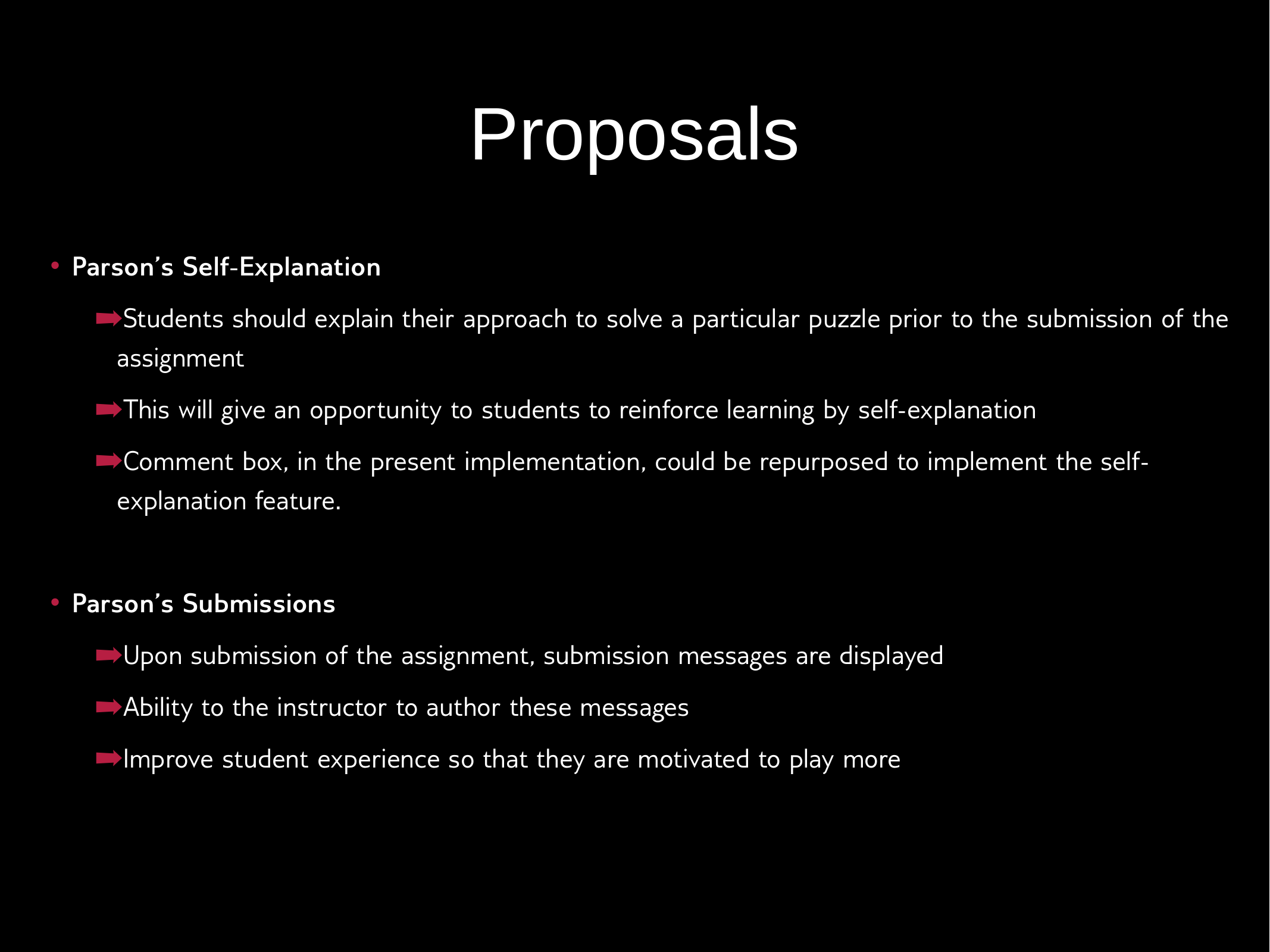

# Proposals
Parson’s Self-Explanation
Students should explain their approach to solve a particular puzzle prior to the submission of the assignment
This will give an opportunity to students to reinforce learning by self-explanation
Comment box, in the present implementation, could be repurposed to implement the self-explanation feature.

Parson’s Submissions
Upon submission of the assignment, submission messages are displayed
Ability to the instructor to author these messages
Improve student experience so that they are motivated to play more